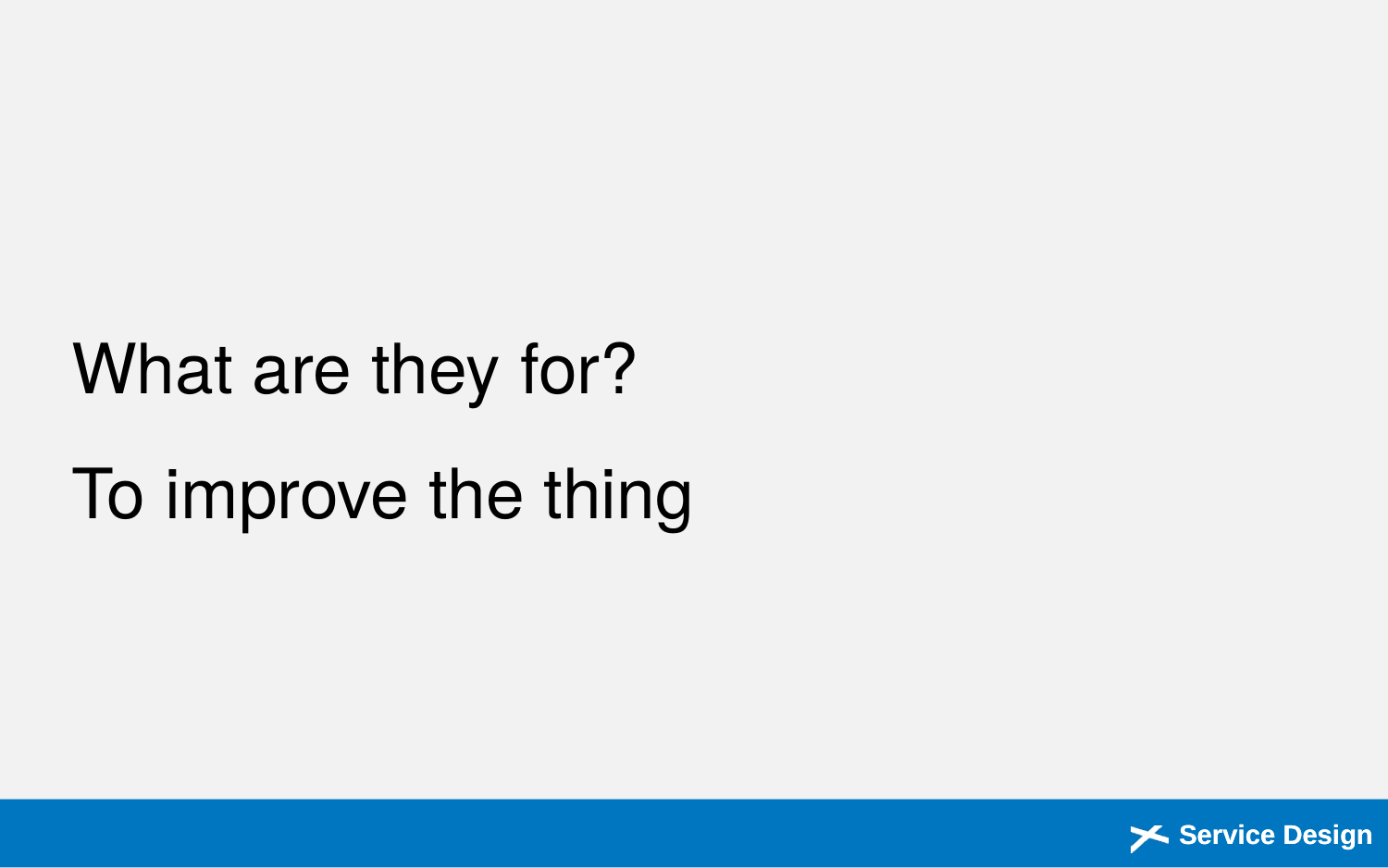

What are they for?
To improve the thing